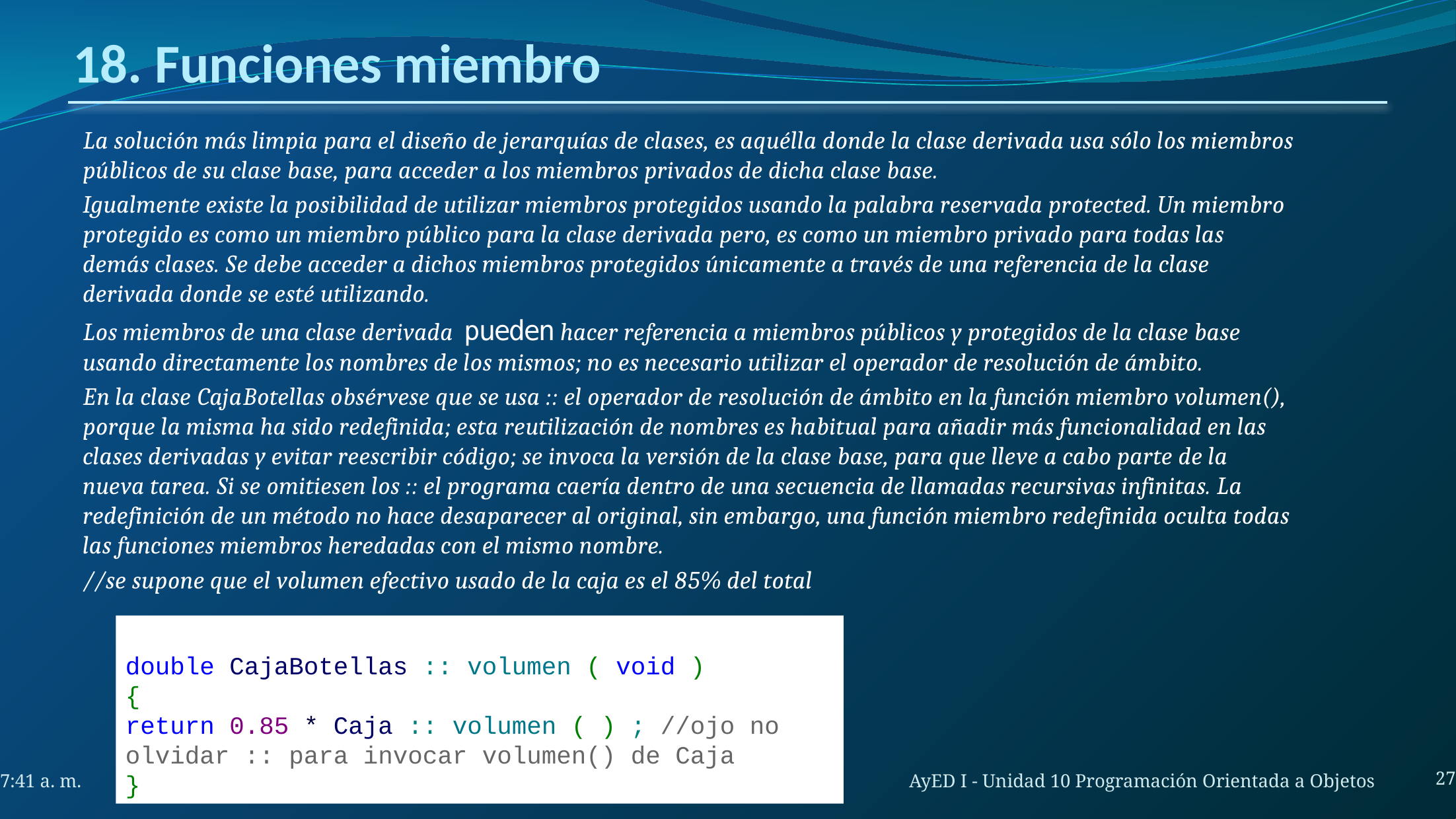

# 18. Funciones miembro
La solución más limpia para el diseño de jerarquías de clases, es aquélla donde la clase derivada usa sólo los miembros públicos de su clase base, para acceder a los miembros privados de dicha clase base.
Igualmente existe la posibilidad de utilizar miembros protegidos usando la palabra reservada protected. Un miembro protegido es como un miembro público para la clase derivada pero, es como un miembro privado para todas las demás clases. Se debe acceder a dichos miembros protegidos únicamente a través de una referencia de la clase derivada donde se esté utilizando.
Los miembros de una clase derivada  pueden hacer referencia a miembros públicos y protegidos de la clase base usando directamente los nombres de los mismos; no es necesario utilizar el operador de resolución de ámbito.
En la clase CajaBotellas obsérvese que se usa :: el operador de resolución de ámbito en la función miembro volumen(), porque la misma ha sido redefinida; esta reutilización de nombres es habitual para añadir más funcionalidad en las clases derivadas y evitar reescribir código; se invoca la versión de la clase base, para que lleve a cabo parte de la nueva tarea. Si se omitiesen los :: el programa caería dentro de una secuencia de llamadas recursivas infinitas. La redefinición de un método no hace desaparecer al original, sin embargo, una función miembro redefinida oculta todas las funciones miembros heredadas con el mismo nombre.
//se supone que el volumen efectivo usado de la caja es el 85% del total

double CajaBotellas :: volumen ( void )
{
return 0.85 * Caja :: volumen ( ) ; //ojo no olvidar :: para invocar volumen() de Caja
}
27
7:41 a. m.
AyED I - Unidad 10 Programación Orientada a Objetos